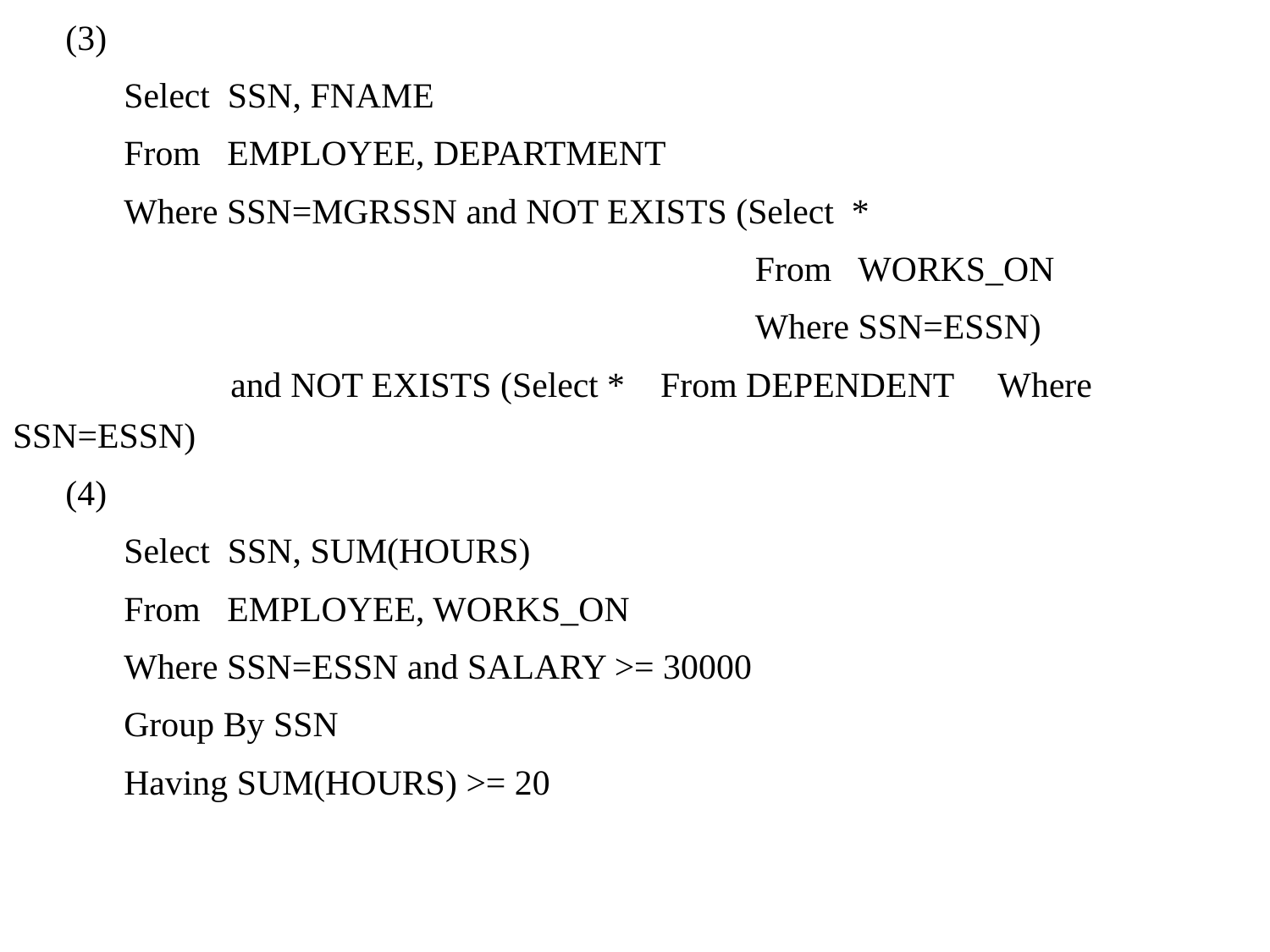

(3)
Select  SSN, FNAME
From   EMPLOYEE, DEPARTMENT
Where SSN=MGRSSN and NOT EXISTS (Select  *
                                                                       From   WORKS_ON
                                                                       Where SSN=ESSN)
            and NOT EXISTS (Select *    From DEPENDENT     Where SSN=ESSN)
(4)
Select  SSN, SUM(HOURS)
From   EMPLOYEE, WORKS_ON
Where SSN=ESSN and SALARY >= 30000
Group By SSN
Having SUM(HOURS) >= 20